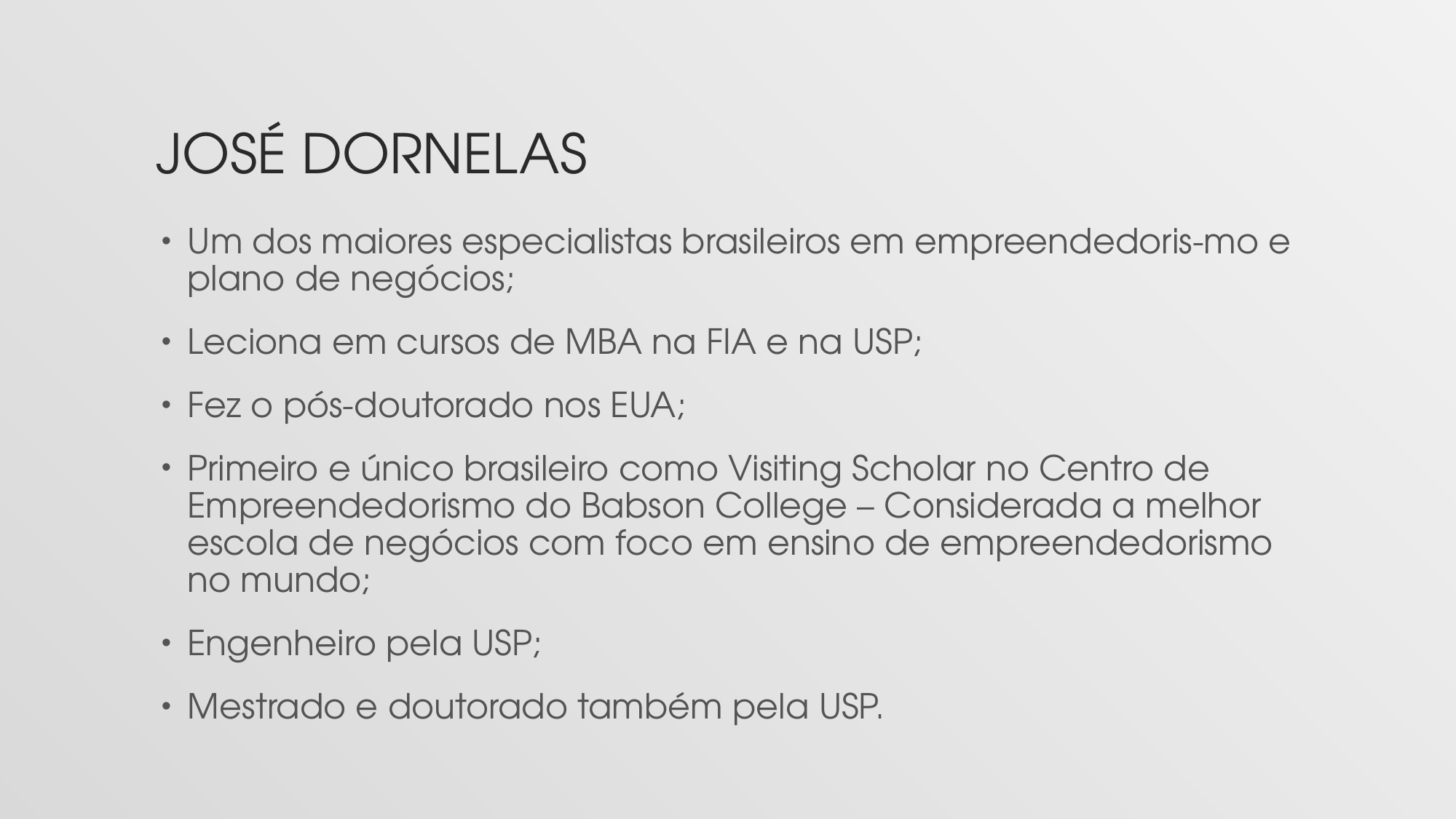

# José Dornelas
Um dos maiores especialistas brasileiros em empreendedoris-mo e plano de negócios;
Leciona em cursos de MBA na FIA e na USP;
Fez o pós-doutorado nos EUA;
Primeiro e único brasileiro como Visiting Scholar no Centro de Empreendedorismo do Babson College – Considerada a melhor escola de negócios com foco em ensino de empreendedorismo no mundo;
Engenheiro pela USP;
Mestrado e doutorado também pela USP.